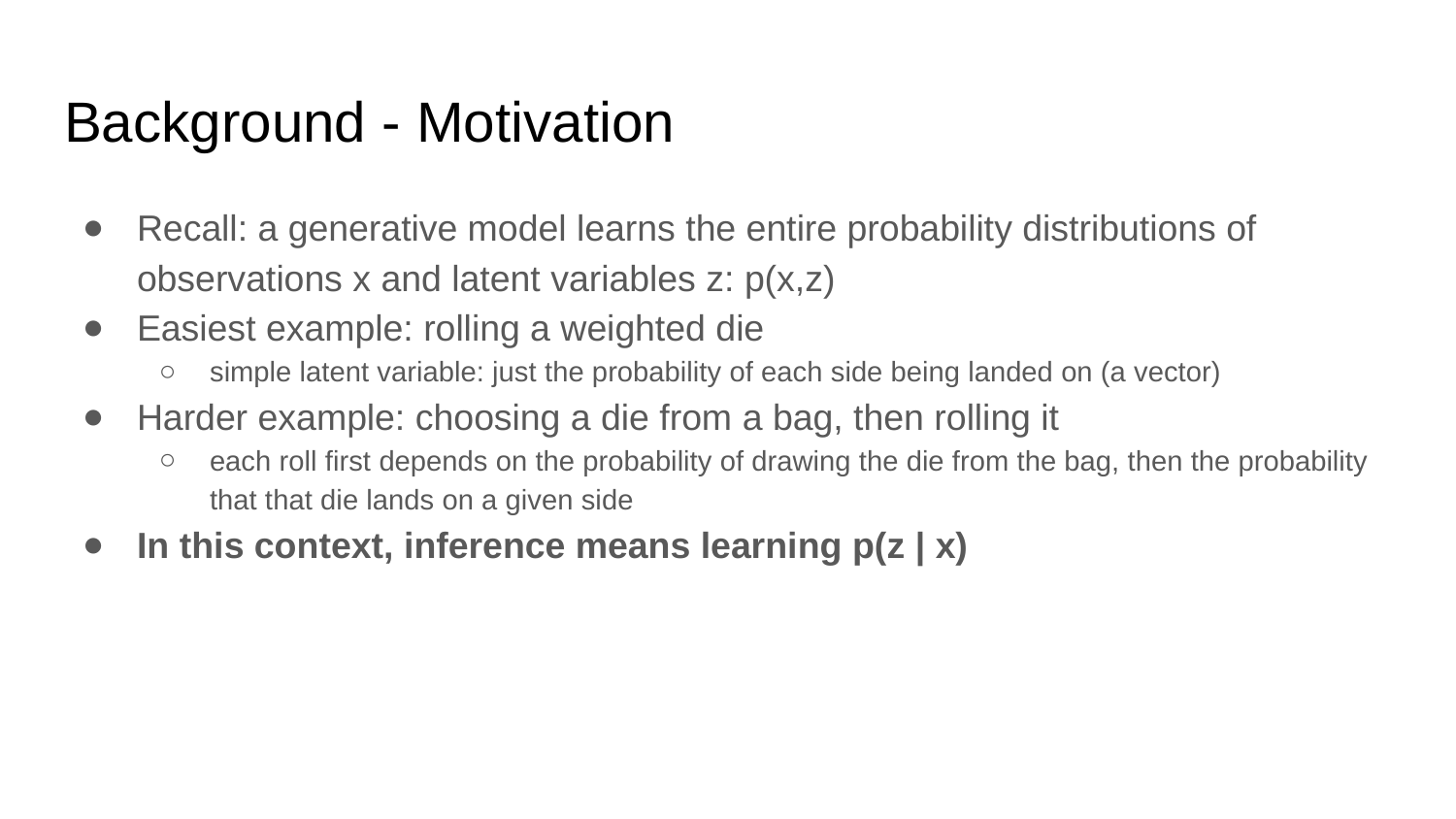

# Background - Motivation
Recall: a generative model learns the entire probability distributions of observations x and latent variables z: p(x,z)
Easiest example: rolling a weighted die
simple latent variable: just the probability of each side being landed on (a vector)
Harder example: choosing a die from a bag, then rolling it
each roll first depends on the probability of drawing the die from the bag, then the probability that that die lands on a given side
In this context, inference means learning p(z | x)